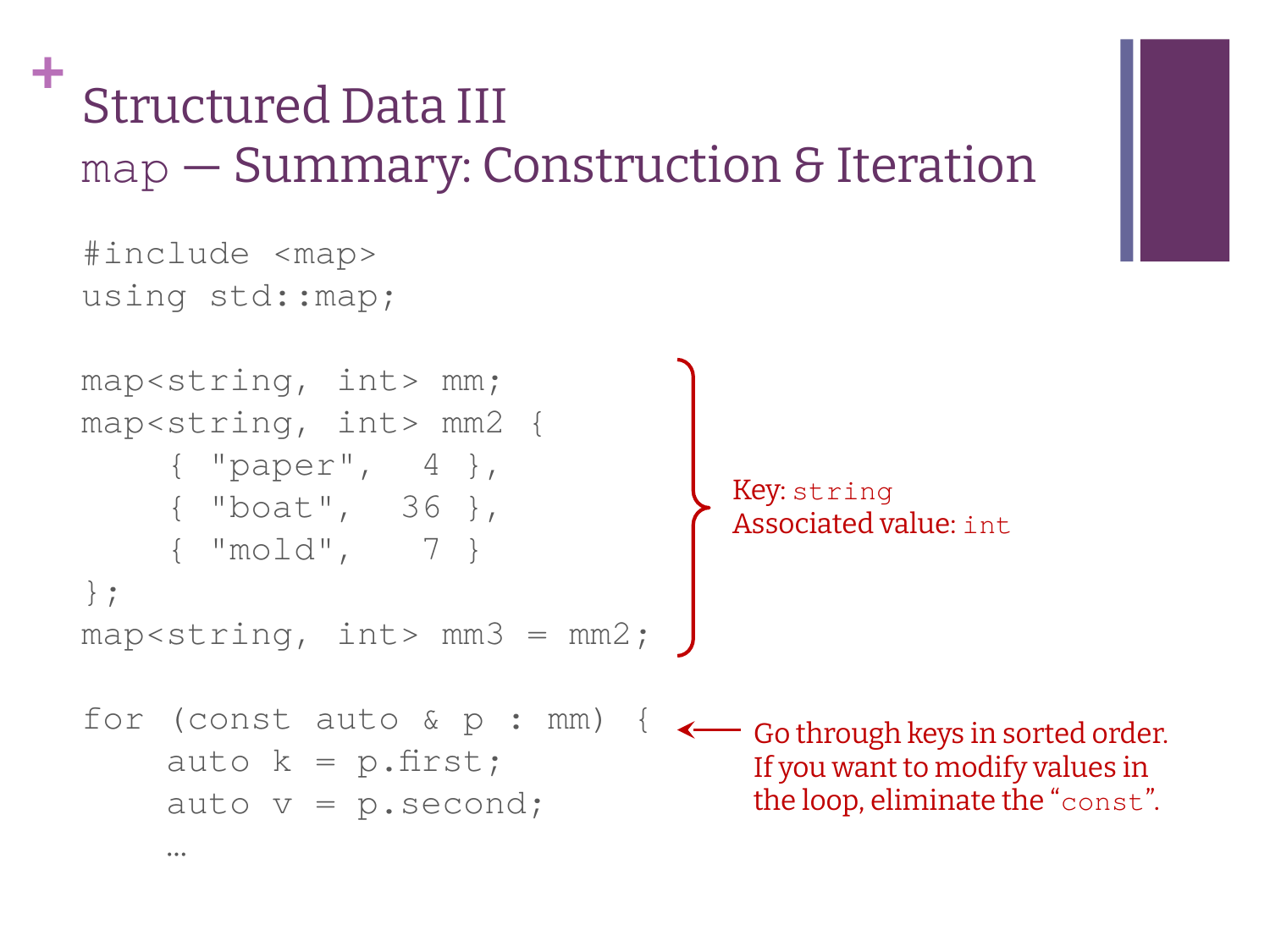

# Structured Data III map — Summary: Construction & Iteration
#include <map>
using std::map;
map<string, int> mm;
map<string, int> mm2 {
    { "paper",  4 },
    { "boat",  36 },
    { "mold",   7 }
};
map<string, int> mm3 = mm2;
for (const auto & p : mm) {
    auto k = p.first;
    auto v = p.second;
    …

Key: string
Associated value: int
Go through keys in sorted order. If you want to modify values in the loop, eliminate the “const”.